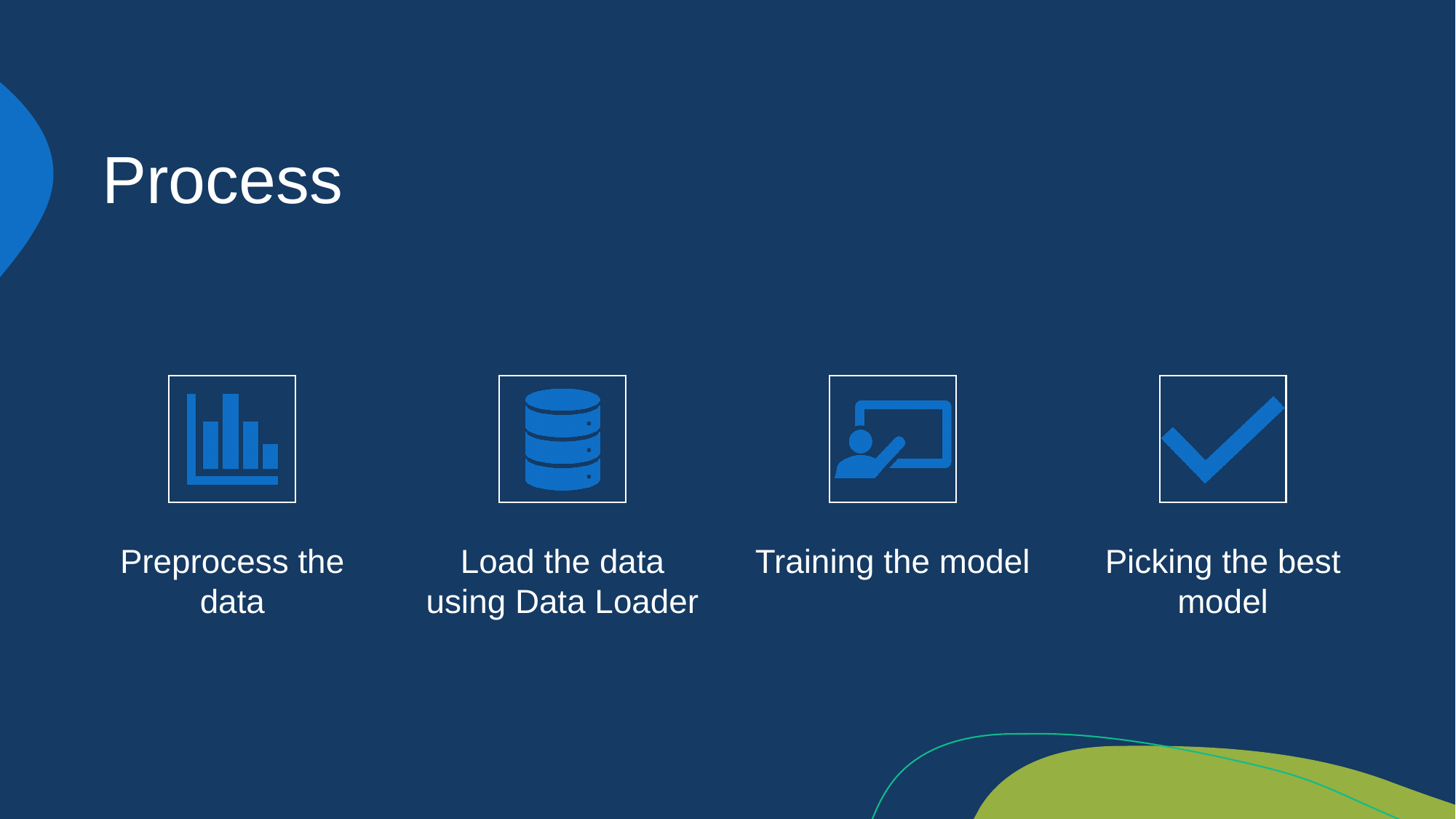

# Process
Preprocess the data
Load the data using Data Loader
Training the model
Picking the best model